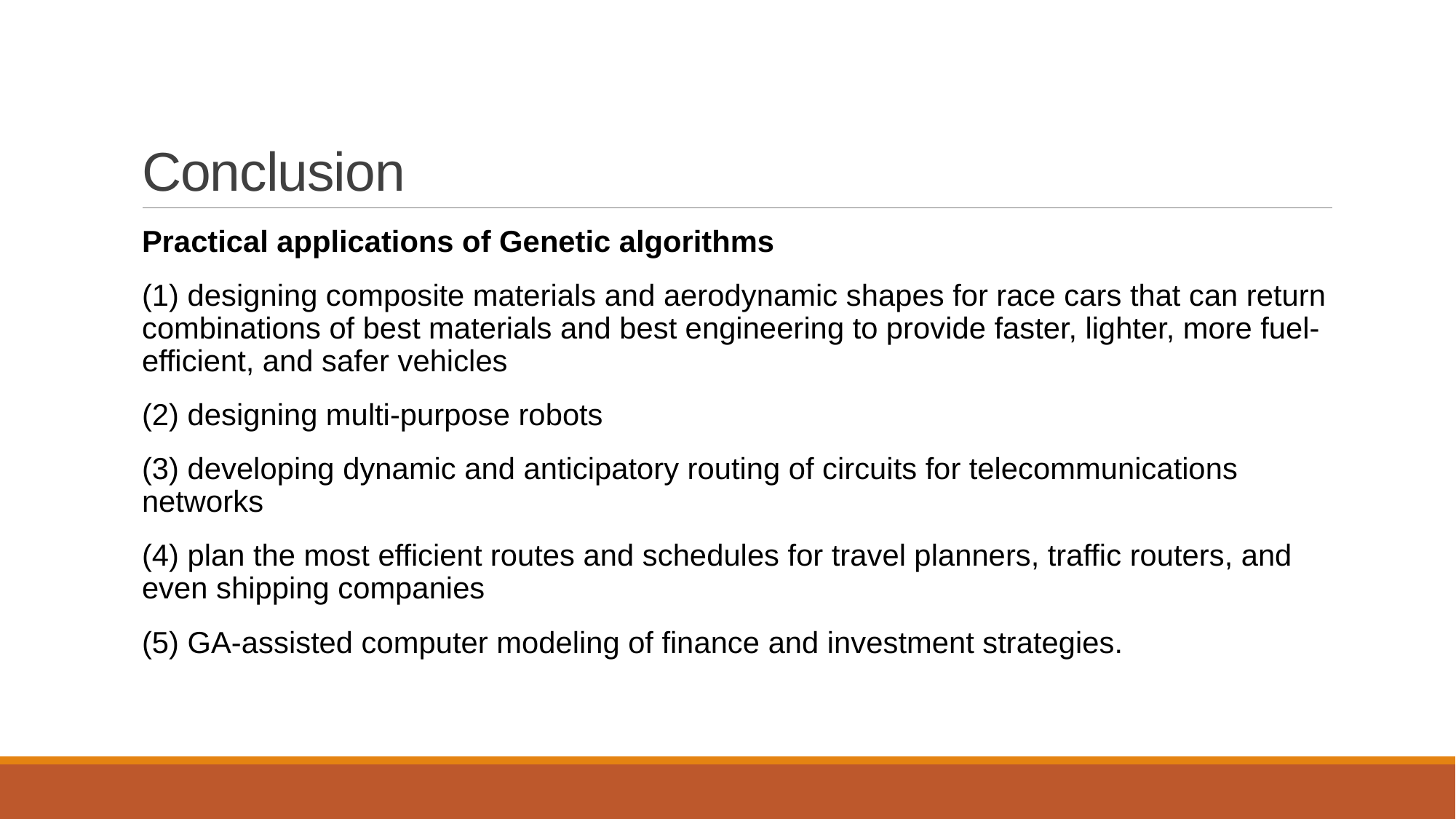

# Conclusion
Practical applications of Genetic algorithms
(1) designing composite materials and aerodynamic shapes for race cars that can return combinations of best materials and best engineering to provide faster, lighter, more fuel-efficient, and safer vehicles
(2) designing multi-purpose robots
(3) developing dynamic and anticipatory routing of circuits for telecommunications networks
(4) plan the most efficient routes and schedules for travel planners, traffic routers, and even shipping companies
(5) GA-assisted computer modeling of finance and investment strategies.